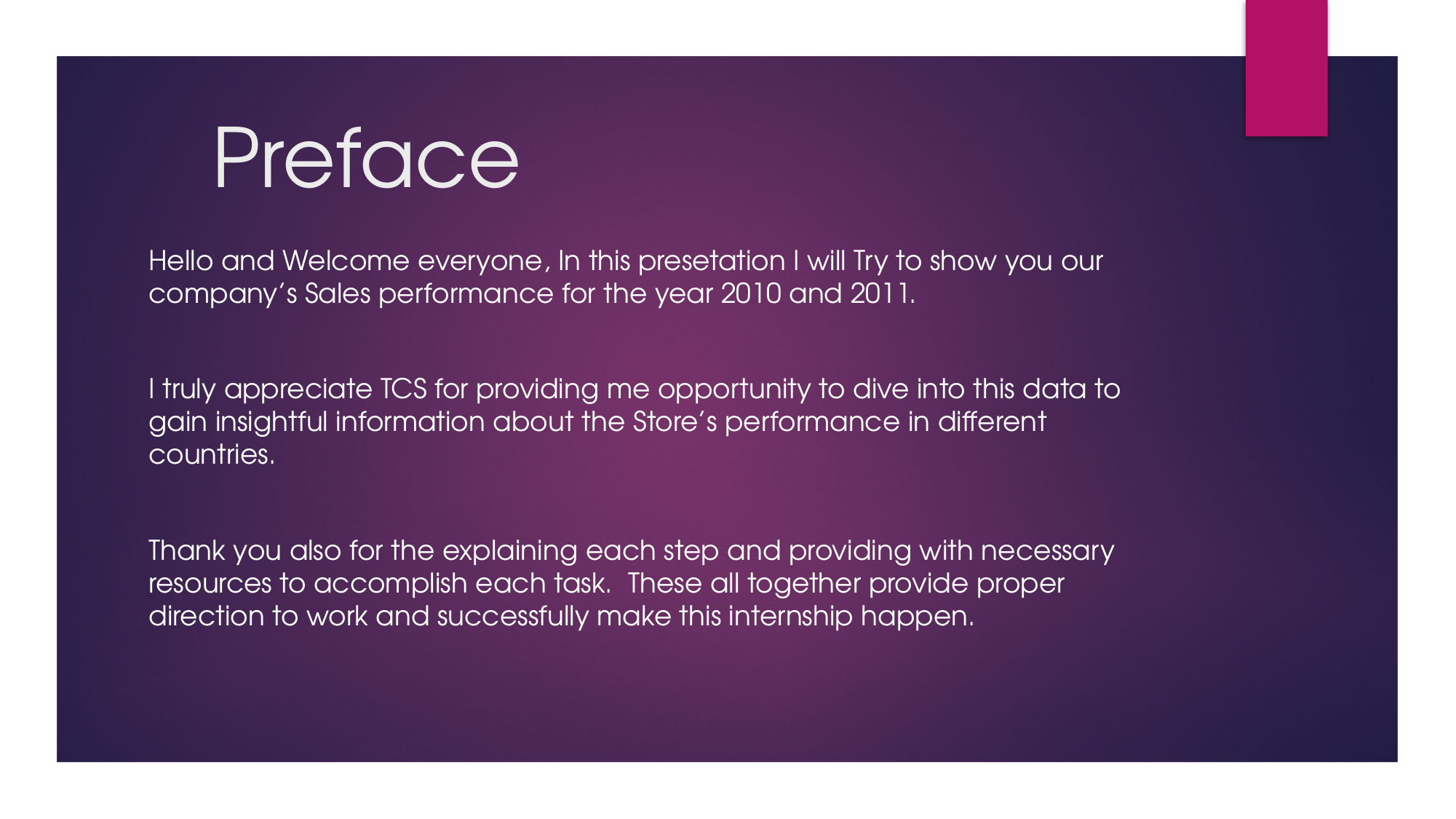

# Preface
Hello and Welcome everyone, In this presetation I will Try to show you our company’s Sales performance for the year 2010 and 2011.

I truly appreciate TCS for providing me opportunity to dive into this data to gain insightful information about the Store’s performance in different countries.

Thank you also for the explaining each step and providing with necessary resources to accomplish each task.  These all together provide proper direction to work and successfully make this internship happen.